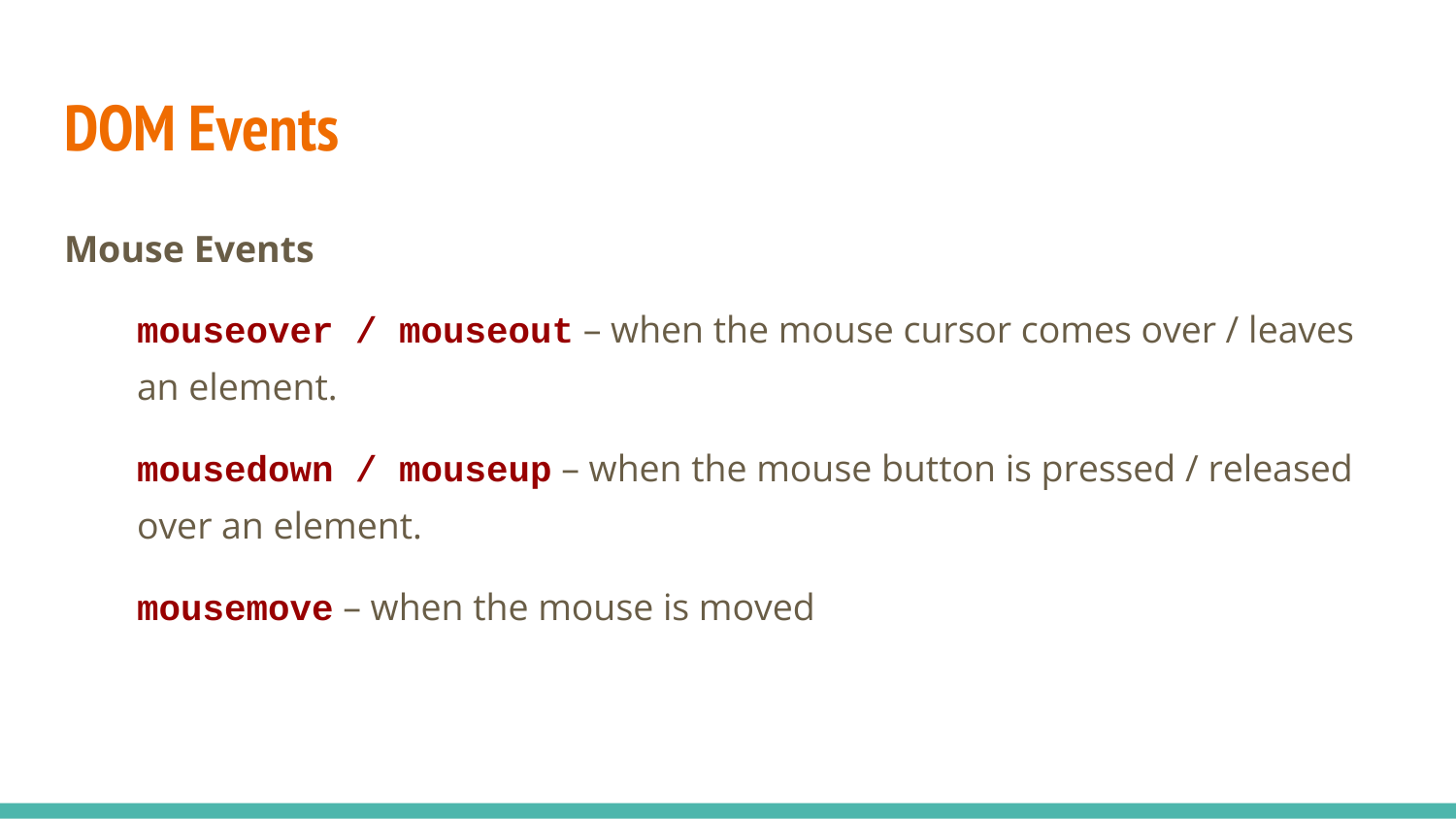

# DOM Events
Mouse Events
mouseover / mouseout – when the mouse cursor comes over / leaves an element.
mousedown / mouseup – when the mouse button is pressed / released over an element.
mousemove – when the mouse is moved